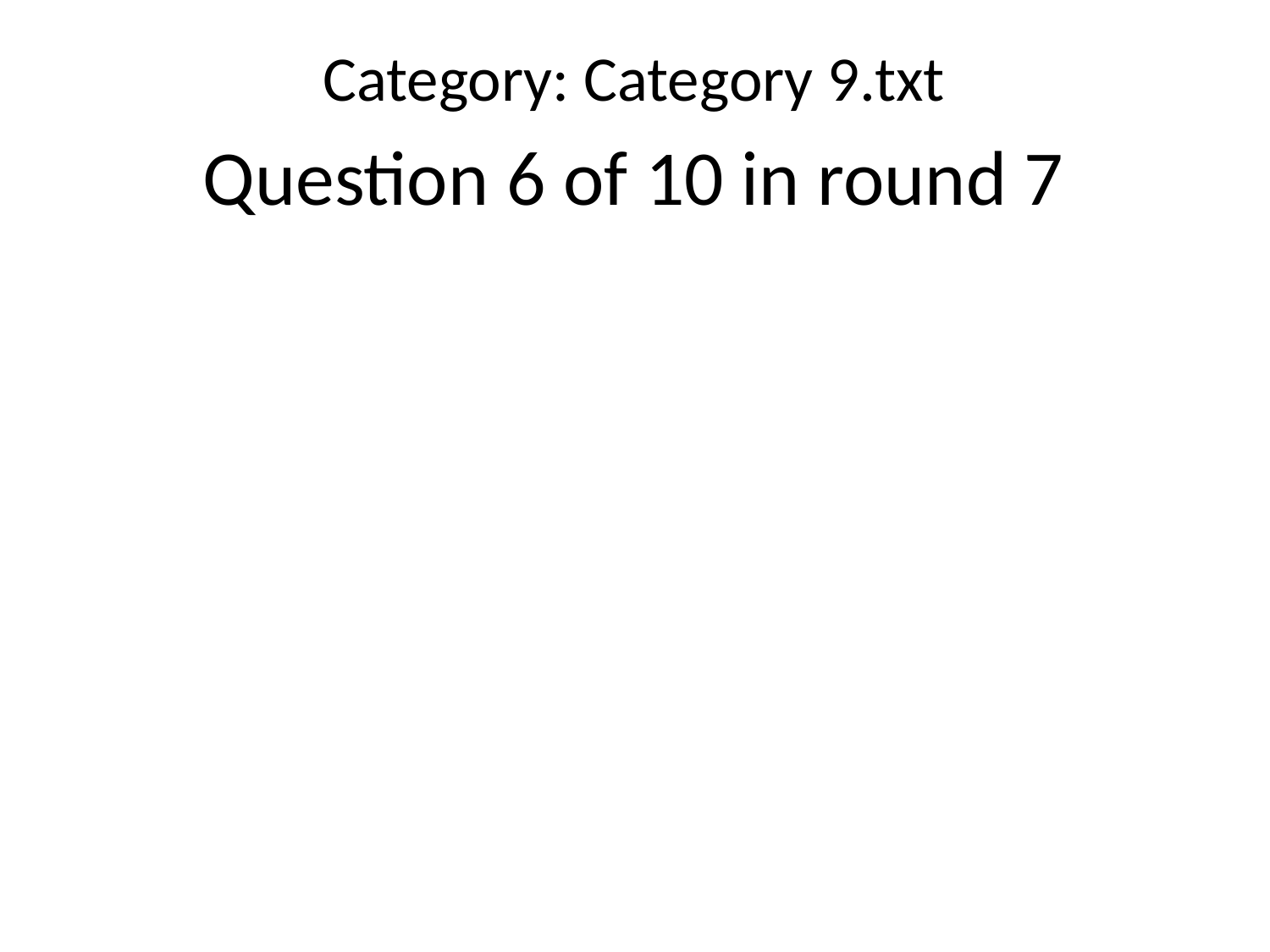

Category: Category 9.txt
Question 6 of 10 in round 7